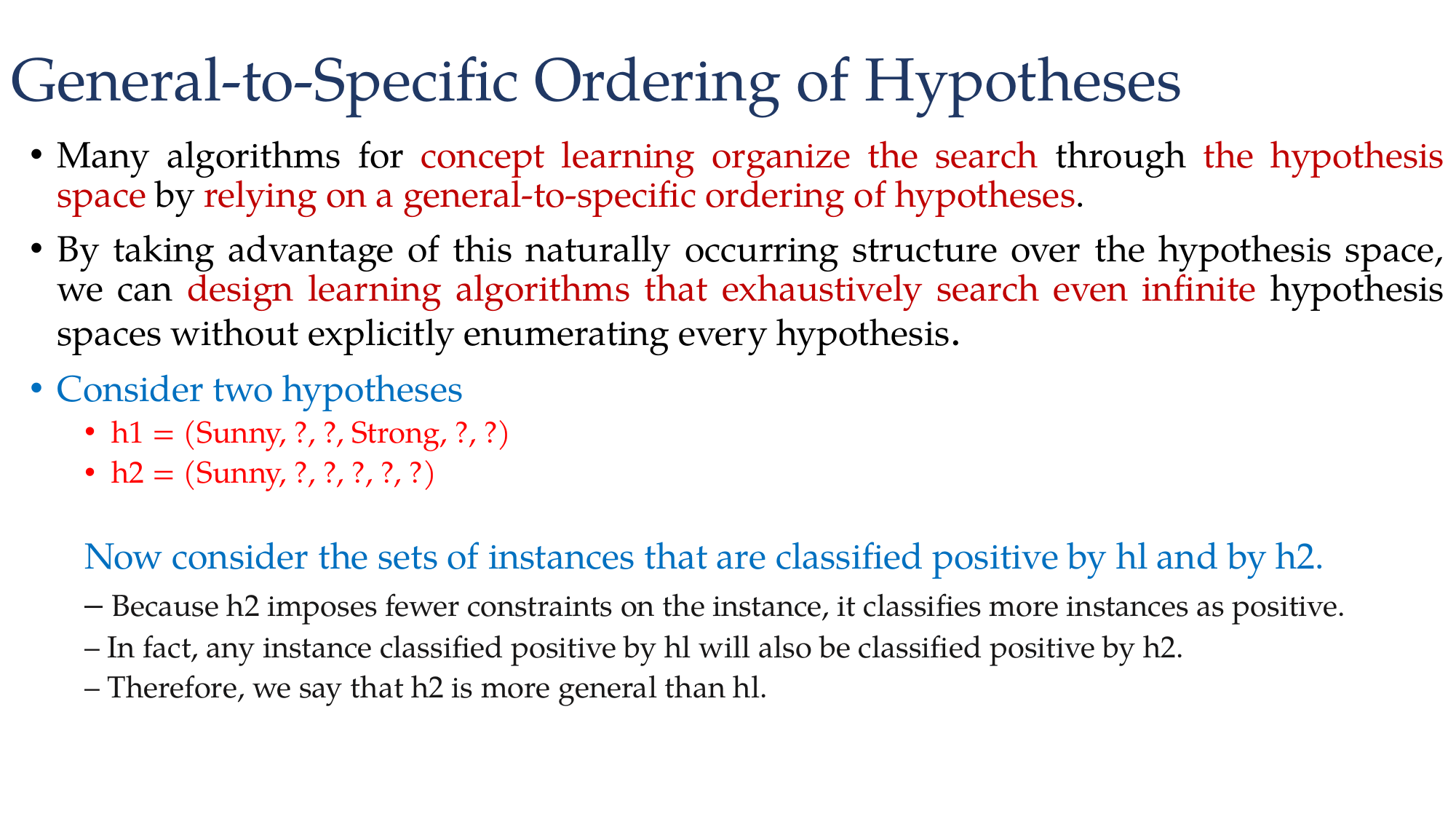

# General-to-Specific Ordering of Hypotheses
Many algorithms for concept learning organize the search through the hypothesis space by relying on a general-to-specific ordering of hypotheses.
By taking advantage of this naturally occurring structure over the hypothesis space, we can design learning algorithms that exhaustively search even infinite hypothesis spaces without explicitly enumerating every hypothesis.
Consider two hypotheses
h1 = (Sunny, ?, ?, Strong, ?, ?)
h2 = (Sunny, ?, ?, ?, ?, ?)

Now consider the sets of instances that are classified positive by hl and by h2.
– Because h2 imposes fewer constraints on the instance, it classifies more instances as positive.
– In fact, any instance classified positive by hl will also be classified positive by h2.
– Therefore, we say that h2 is more general than hl.